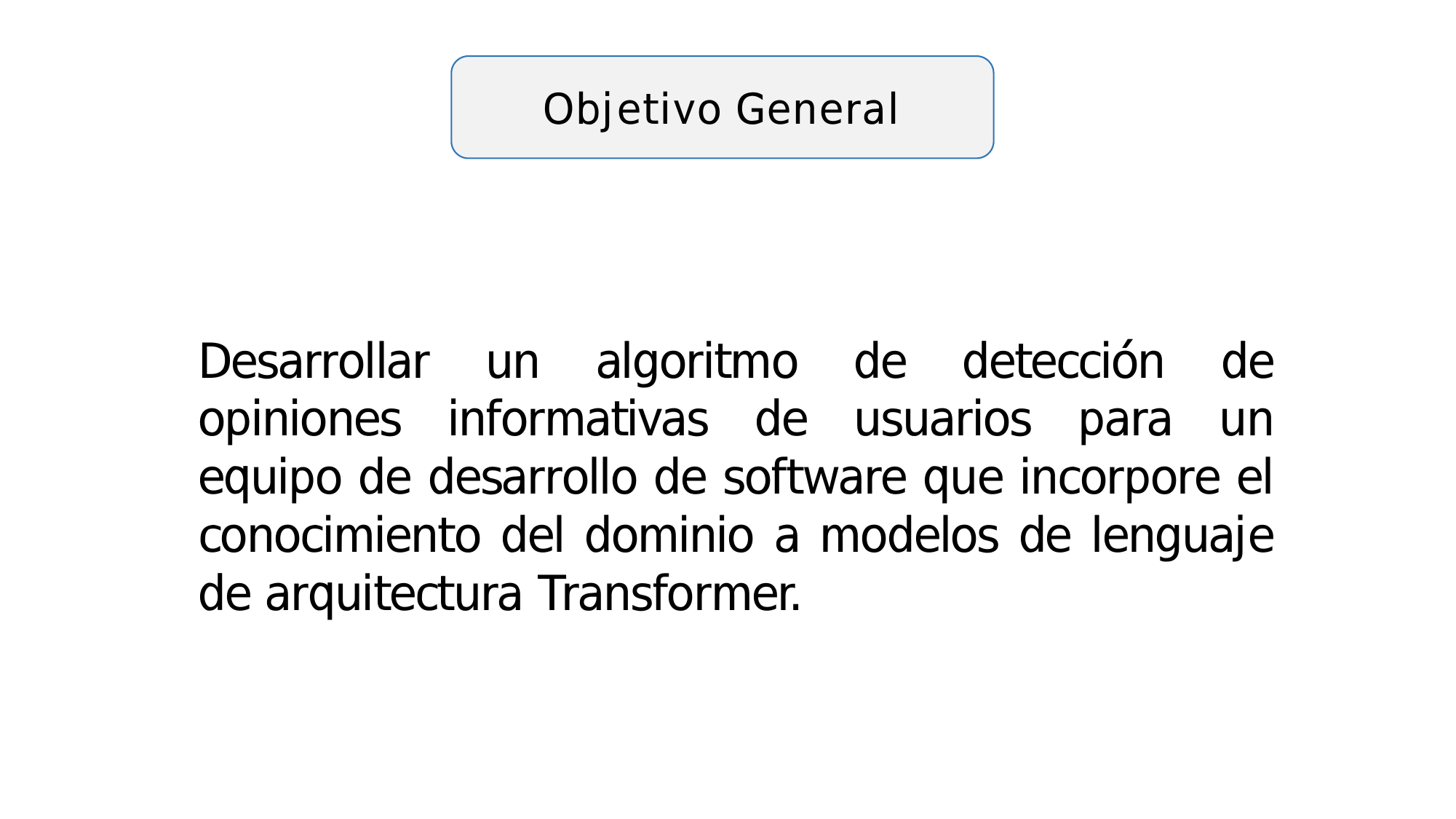

Objetivo General
Desarrollar un algoritmo de detección de opiniones informativas de usuarios para un equipo de desarrollo de software que incorpore el conocimiento del dominio a modelos de lenguaje de arquitectura Transformer.